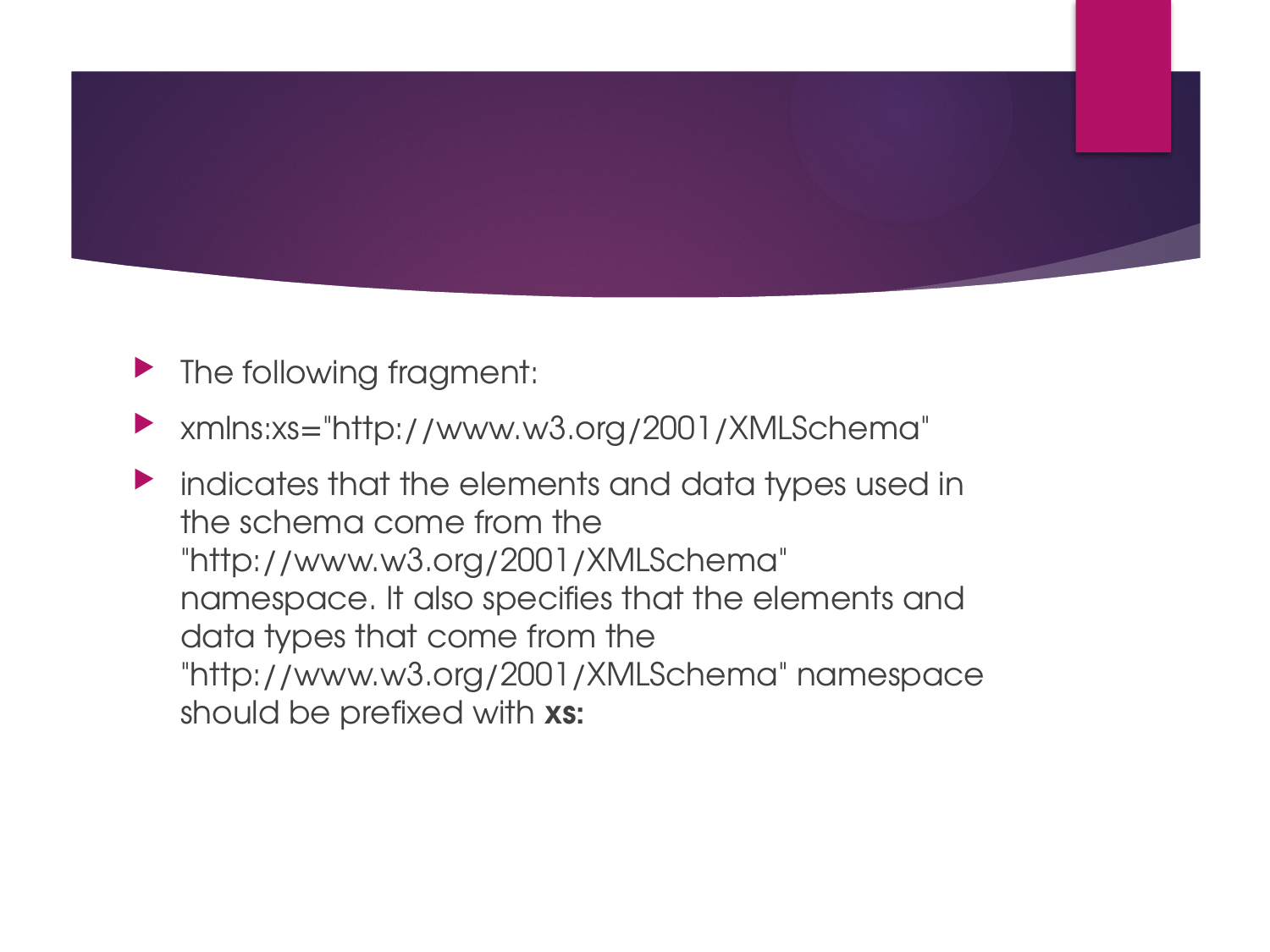

#
The following fragment:
xmlns:xs="http://www.w3.org/2001/XMLSchema"
indicates that the elements and data types used in the schema come from the "http://www.w3.org/2001/XMLSchema" namespace. It also specifies that the elements and data types that come from the "http://www.w3.org/2001/XMLSchema" namespace should be prefixed with xs: